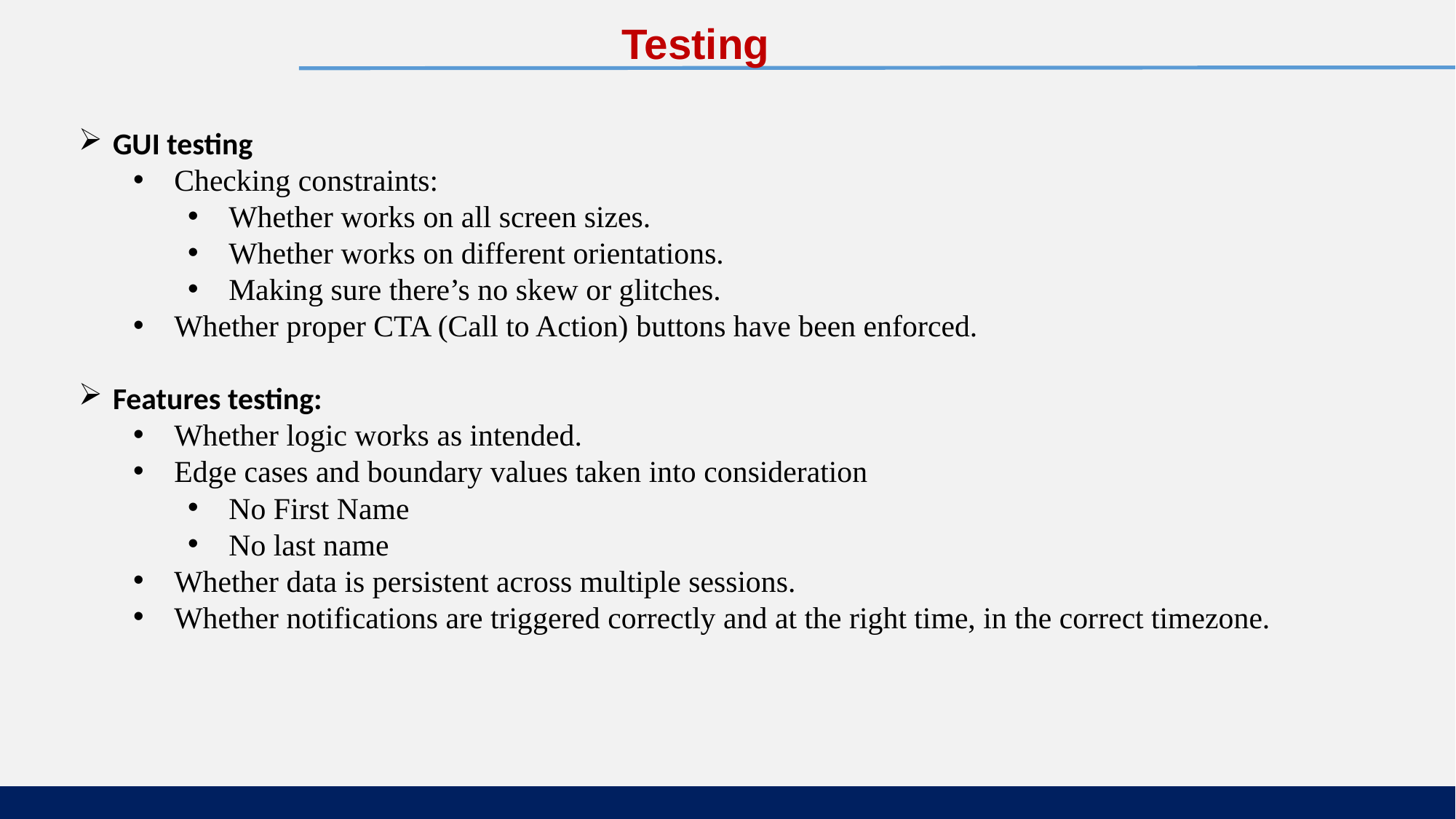

Testing
GUI testing
Checking constraints:
Whether works on all screen sizes.
Whether works on different orientations.
Making sure there’s no skew or glitches.
Whether proper CTA (Call to Action) buttons have been enforced.

Features testing:
Whether logic works as intended.
Edge cases and boundary values taken into consideration
No First Name
No last name
Whether data is persistent across multiple sessions.
Whether notifications are triggered correctly and at the right time, in the correct timezone.